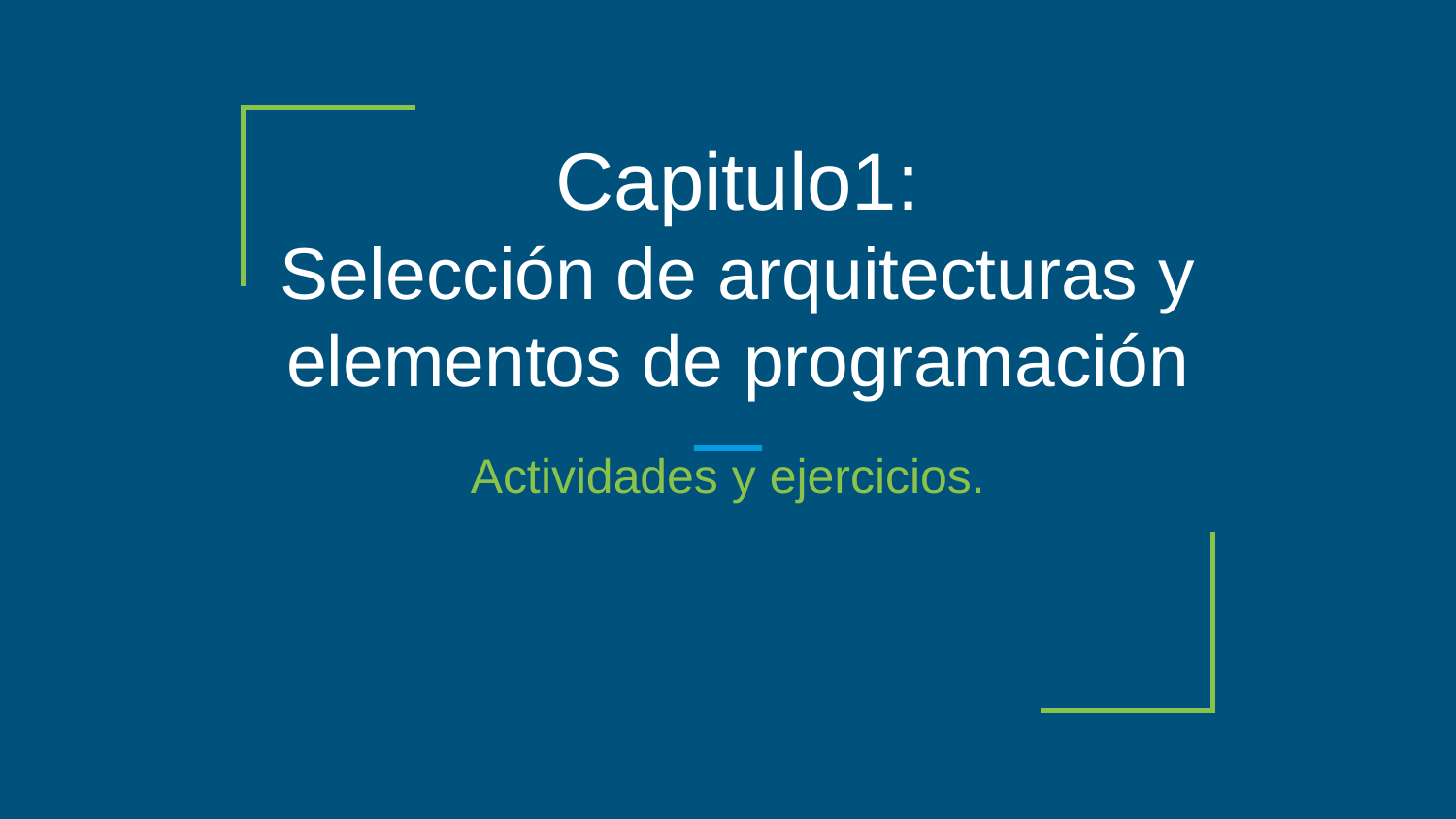

# Capitulo1: Selección de arquitecturas y elementos de programación
Actividades y ejercicios.